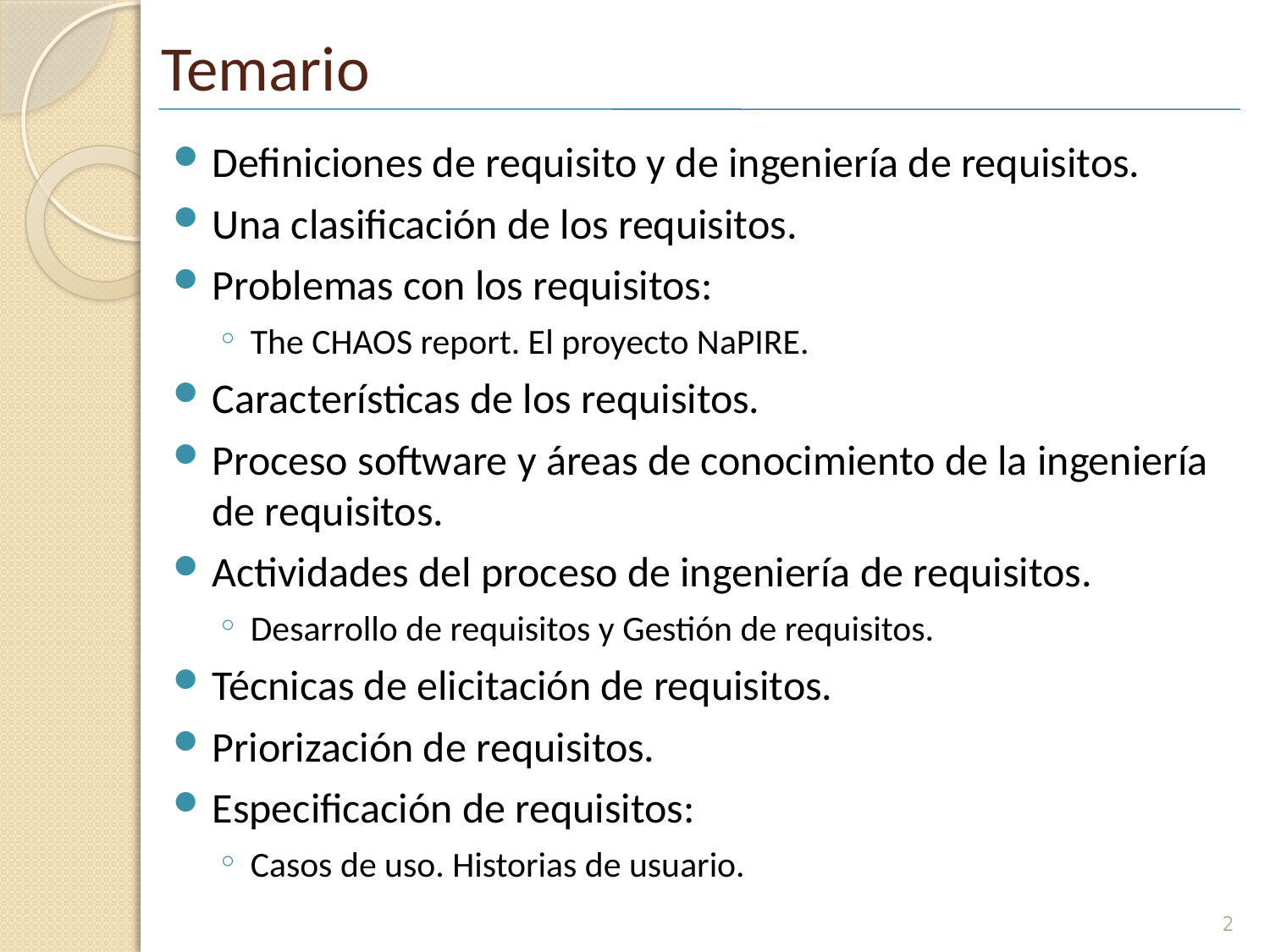

# Temario
Definiciones de requisito y de ingeniería de requisitos.
Una clasificación de los requisitos.
Problemas con los requisitos:
The CHAOS report. El proyecto NaPIRE.
Características de los requisitos.
Proceso software y áreas de conocimiento de la ingeniería de requisitos.
Actividades del proceso de ingeniería de requisitos.
Desarrollo de requisitos y Gestión de requisitos.
Técnicas de elicitación de requisitos.
Priorización de requisitos.
Especificación de requisitos:
Casos de uso. Historias de usuario.

2